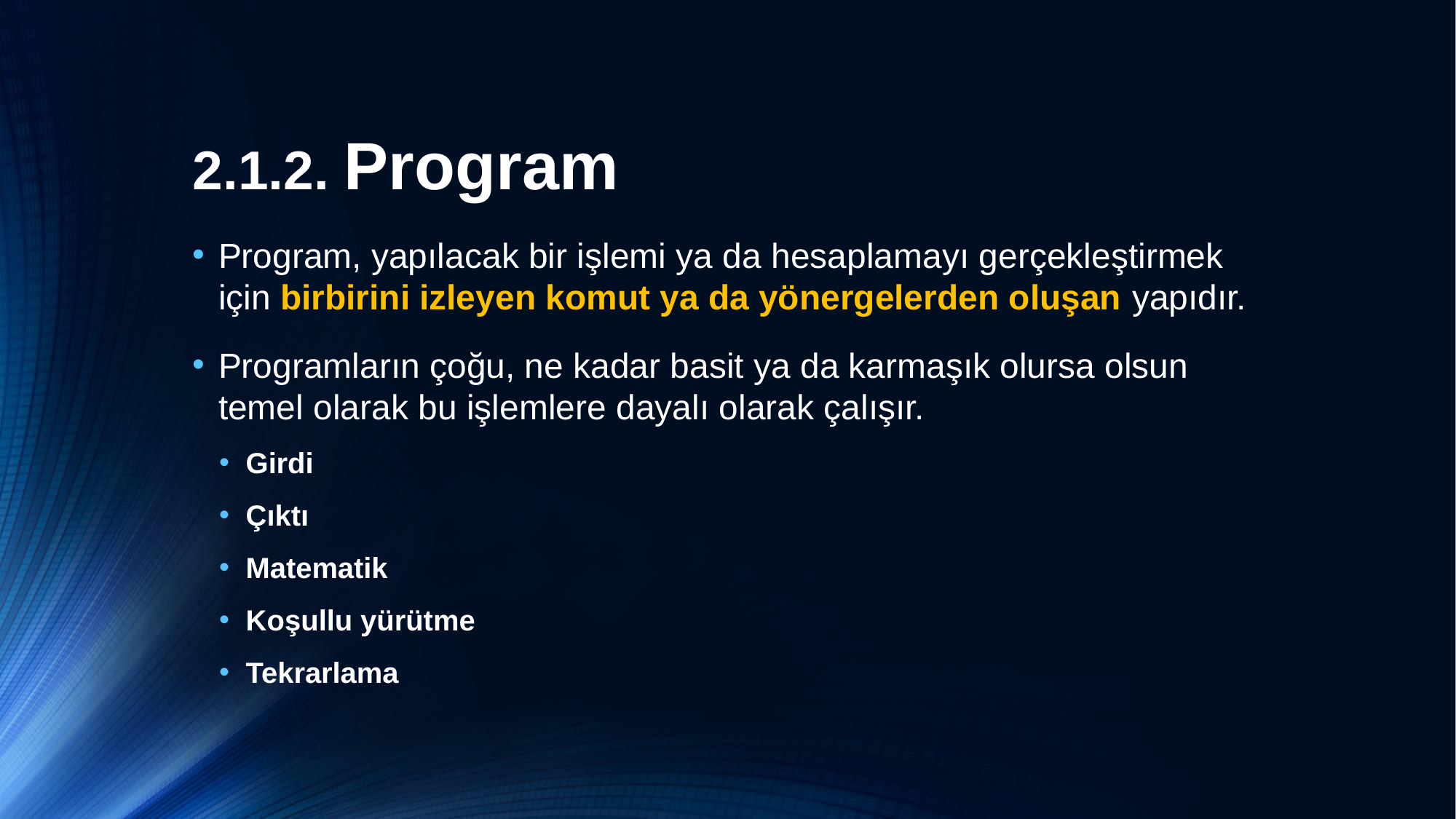

# 2.1.2. Program
Program, yapılacak bir işlemi ya da hesaplamayı gerçekleştirmek için birbirini izleyen komut ya da yönergelerden oluşan yapıdır.
Programların çoğu, ne kadar basit ya da karmaşık olursa olsun temel olarak bu işlemlere dayalı olarak çalışır.
Girdi
Çıktı
Matematik
Koşullu yürütme
Tekrarlama